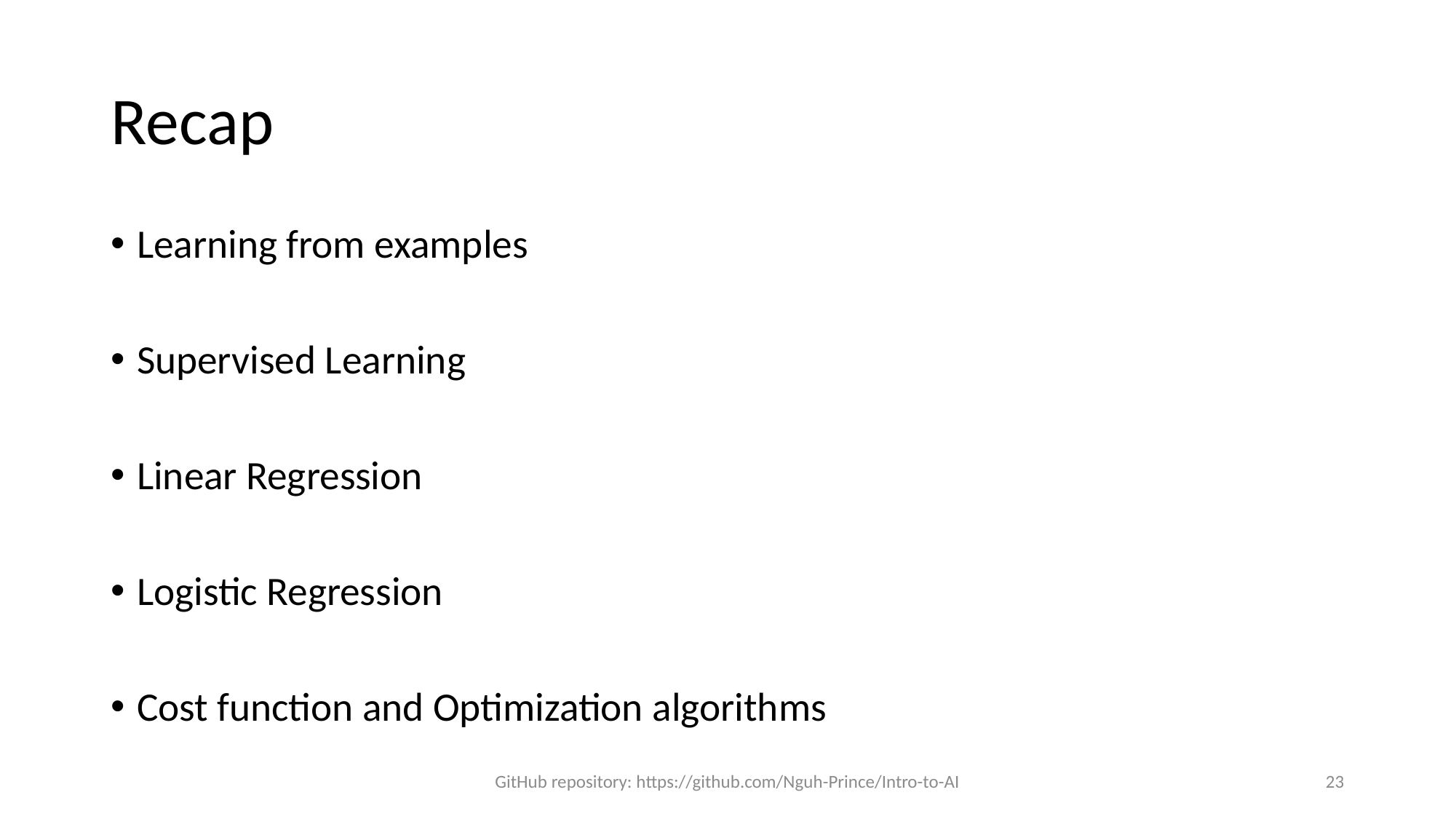

# Recap
Learning from examples

Supervised Learning

Linear Regression

Logistic Regression

Cost function and Optimization algorithms
GitHub repository: https://github.com/Nguh-Prince/Intro-to-AI
23